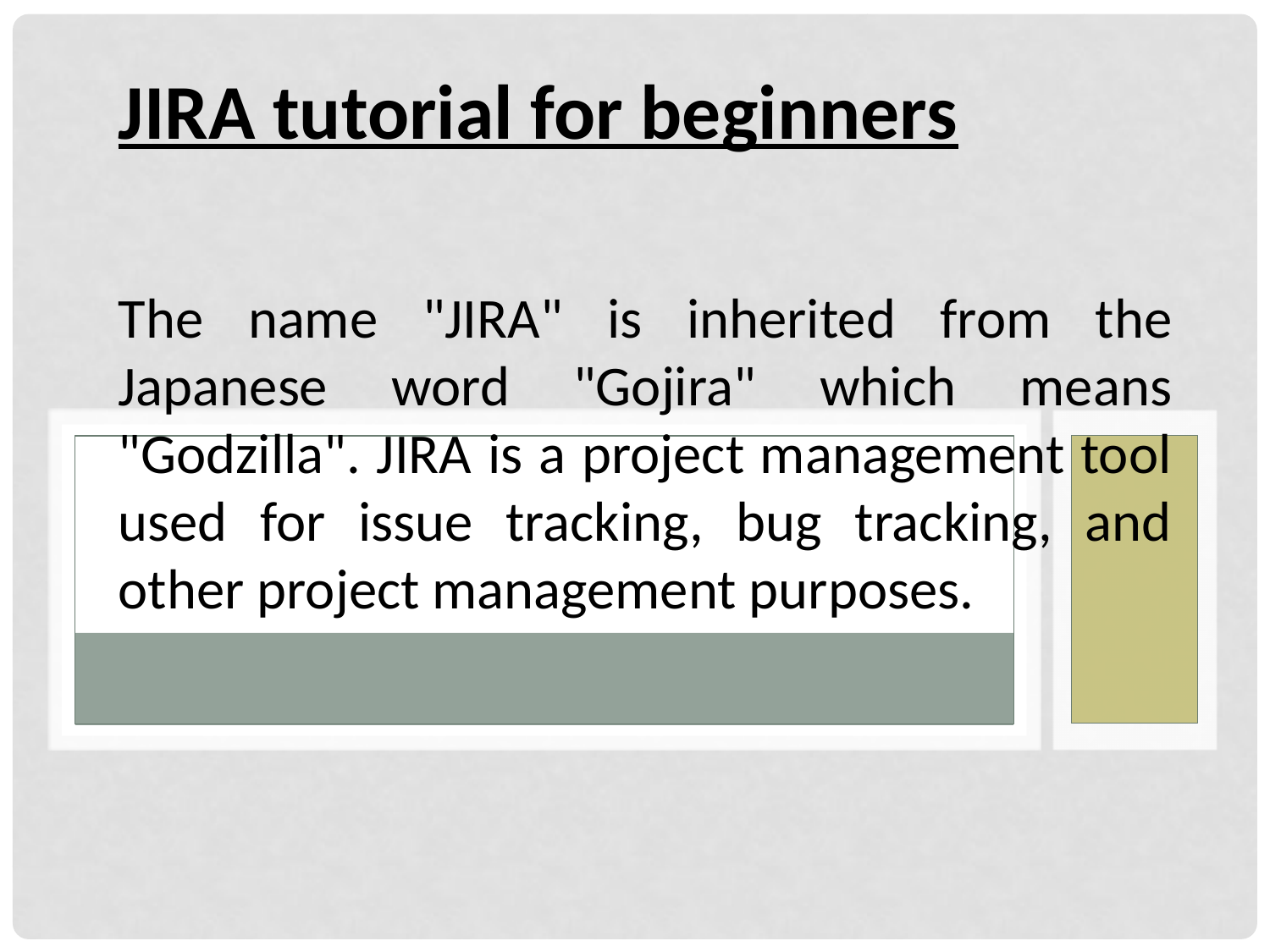

JIRA tutorial for beginners
The name "JIRA" is inherited from the Japanese word "Gojira" which means "Godzilla". JIRA is a project management tool used for issue tracking, bug tracking, and other project management purposes.